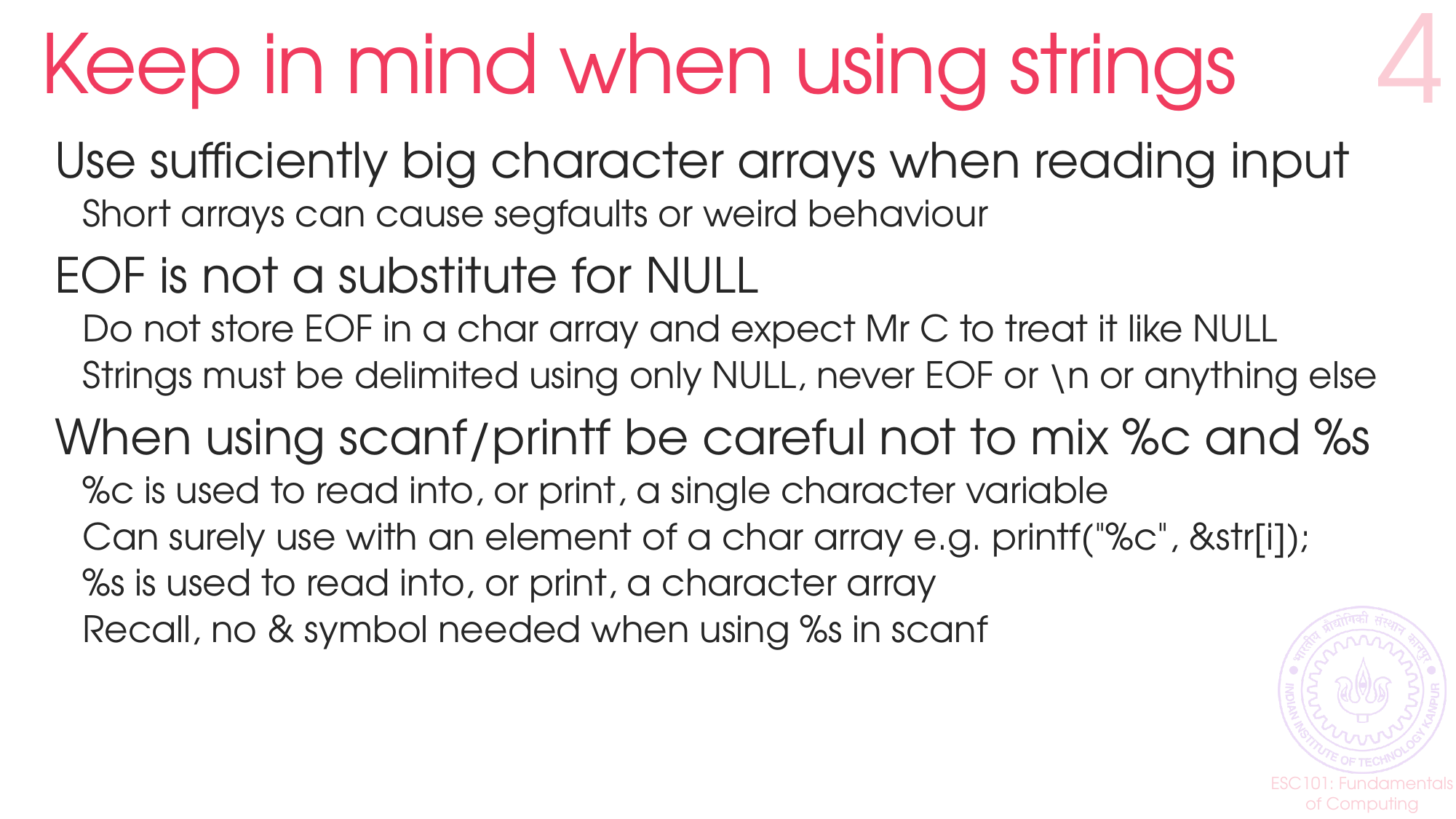

# Keep in mind when using strings
4
Use sufficiently big character arrays when reading input
Short arrays can cause segfaults or weird behaviour
EOF is not a substitute for NULL
Do not store EOF in a char array and expect Mr C to treat it like NULL
Strings must be delimited using only NULL, never EOF or \n or anything else
When using scanf/printf be careful not to mix %c and %s
%c is used to read into, or print, a single character variable
Can surely use with an element of a char array e.g. printf("%c", &str[i]);
%s is used to read into, or print, a character array
Recall, no & symbol needed when using %s in scanf